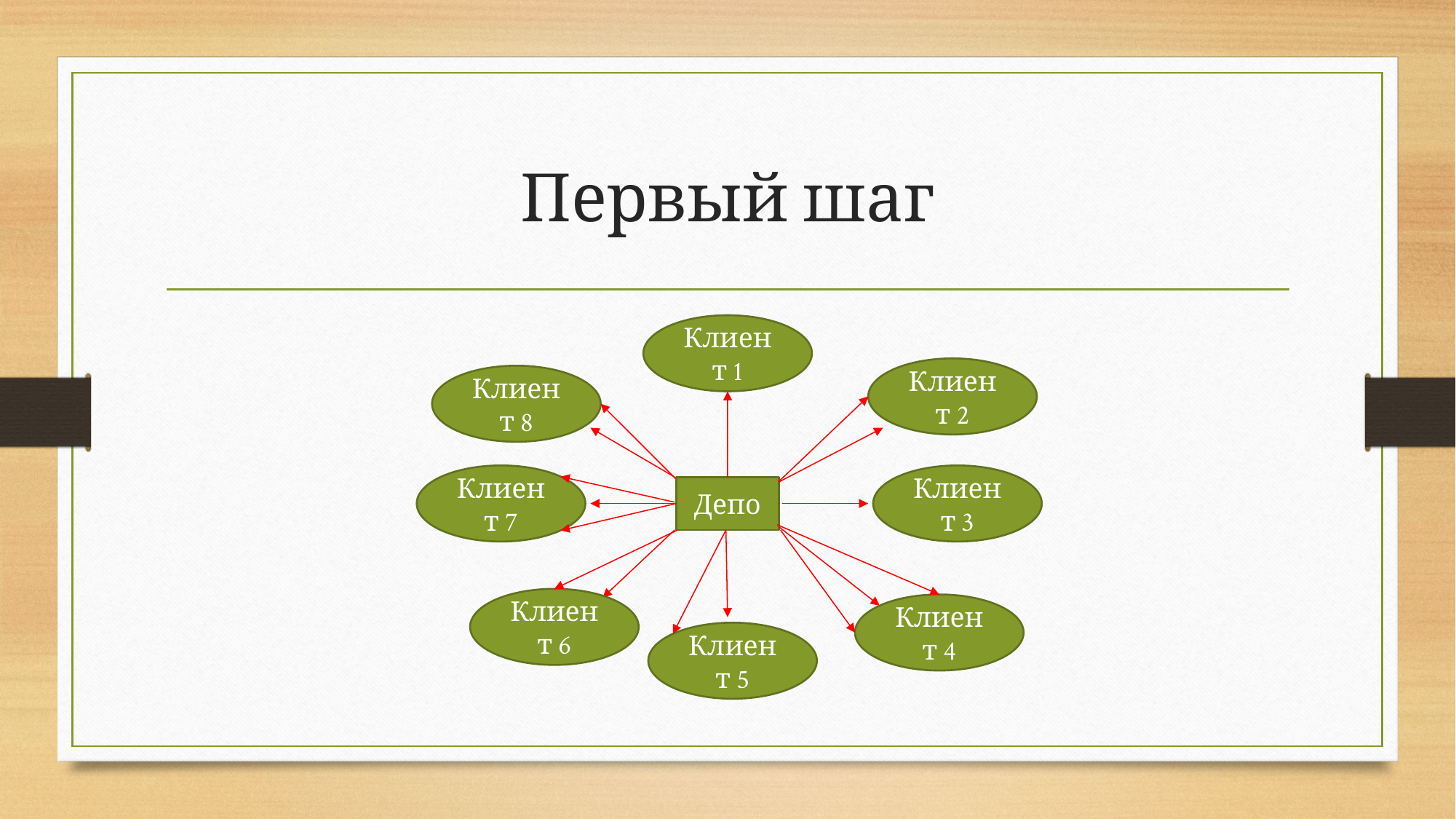

# Первый шаг

Клиент 1
Клиент 2
Клиент 8
Клиент 7
Клиент 3
Депо
Клиент 6
Клиент 4
Клиент 5